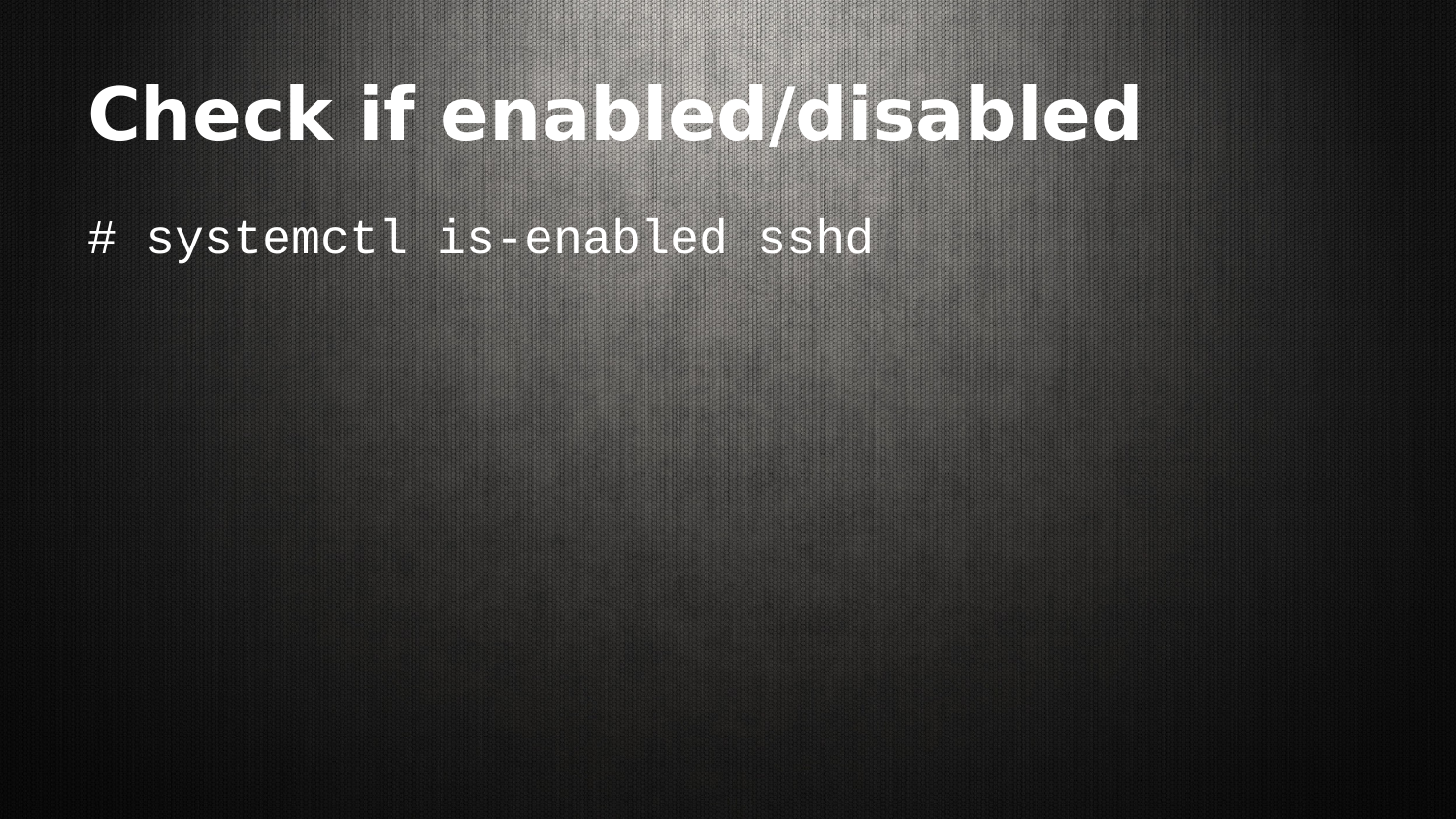

# Check if enabled/disabled
# systemctl is-enabled sshd